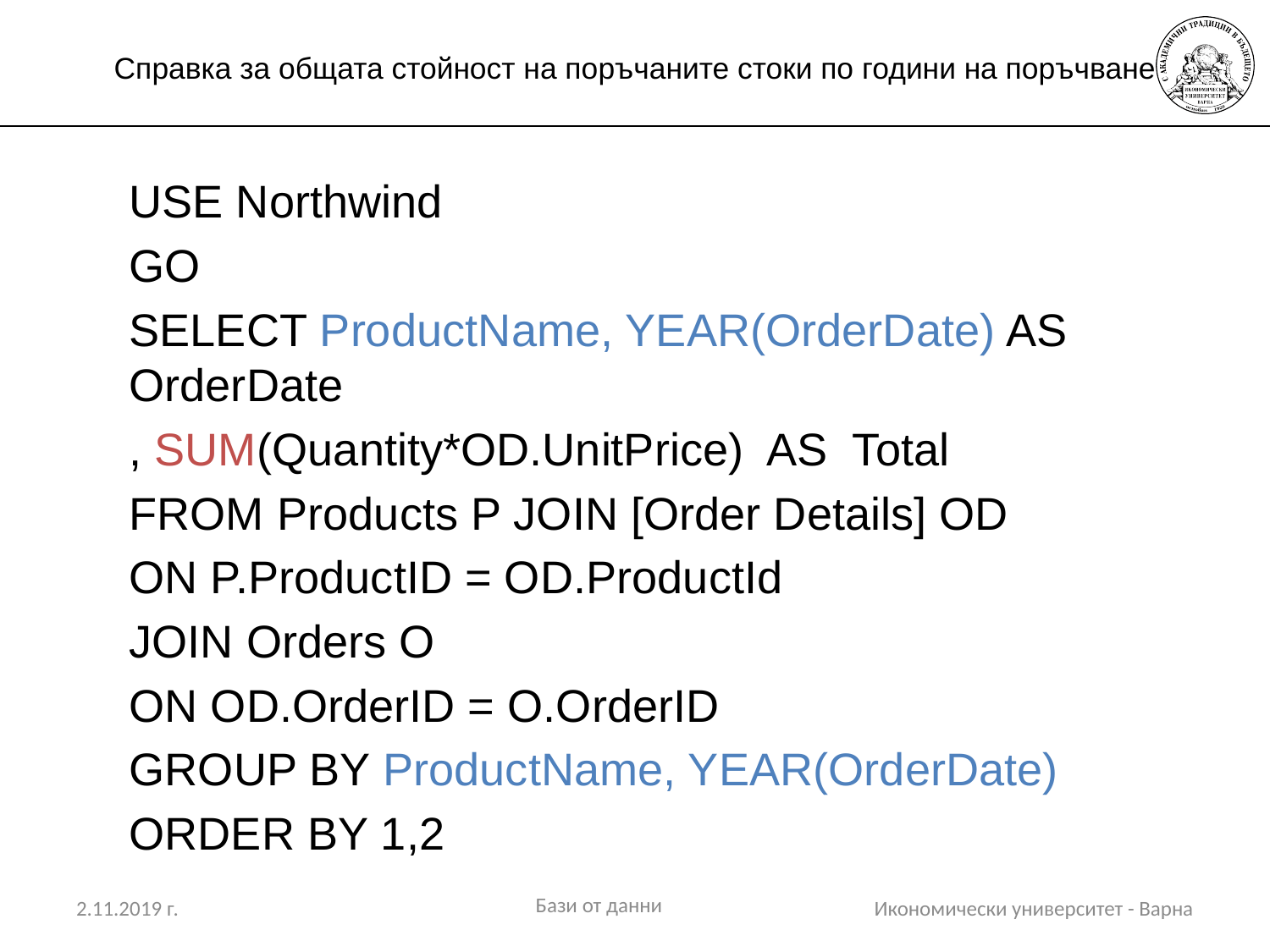

# Справка за общата стойност на поръчаните стоки по години на поръчване
USE Northwind
GO
SELECT ProductName, YEAR(OrderDate) AS OrderDate
, SUM(Quantity*OD.UnitPrice)  AS  Total
FROM Products P JOIN [Order Details] OD
ON P.ProductID = OD.ProductId
JOIN Orders O
ON OD.OrderID = O.OrderID
GROUP BY ProductName, YEAR(OrderDate)
ORDER BY 1,2
Бази от данни
2.11.2019 г.
Икономически университет - Варна